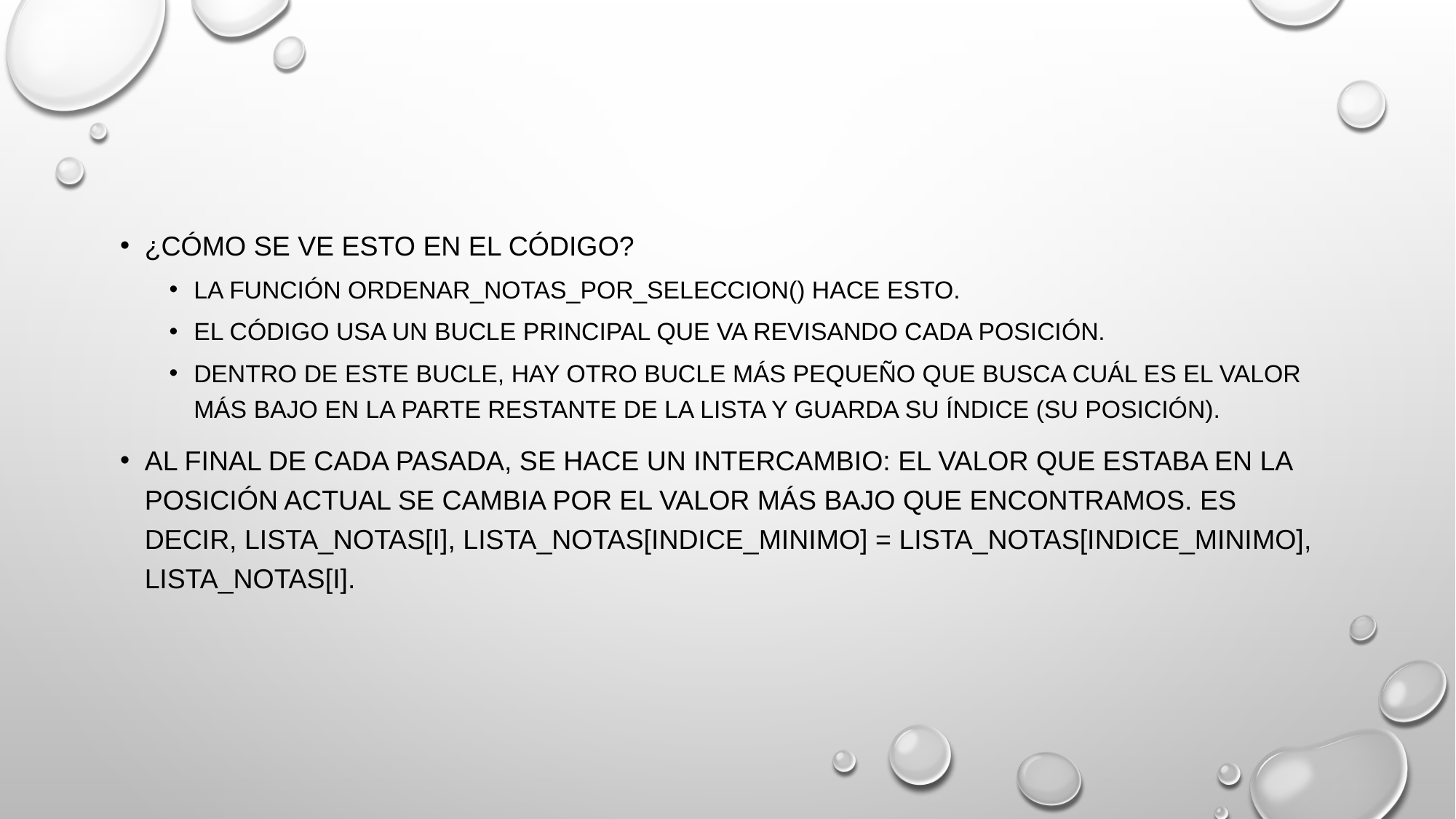

¿Cómo se ve esto en el código?
La función ordenar_notas_por_seleccion() hace esto.
El código usa un bucle principal que va revisando cada posición.
Dentro de este bucle, hay otro bucle más pequeño que busca cuál es el valor más bajo en la parte restante de la lista y guarda su índice (su posición).
Al final de cada pasada, se hace un intercambio: el valor que estaba en la posición actual se cambia por el valor más bajo que encontramos. Es decir, lista_notas[i], lista_notas[indice_minimo] = lista_notas[indice_minimo], lista_notas[i].